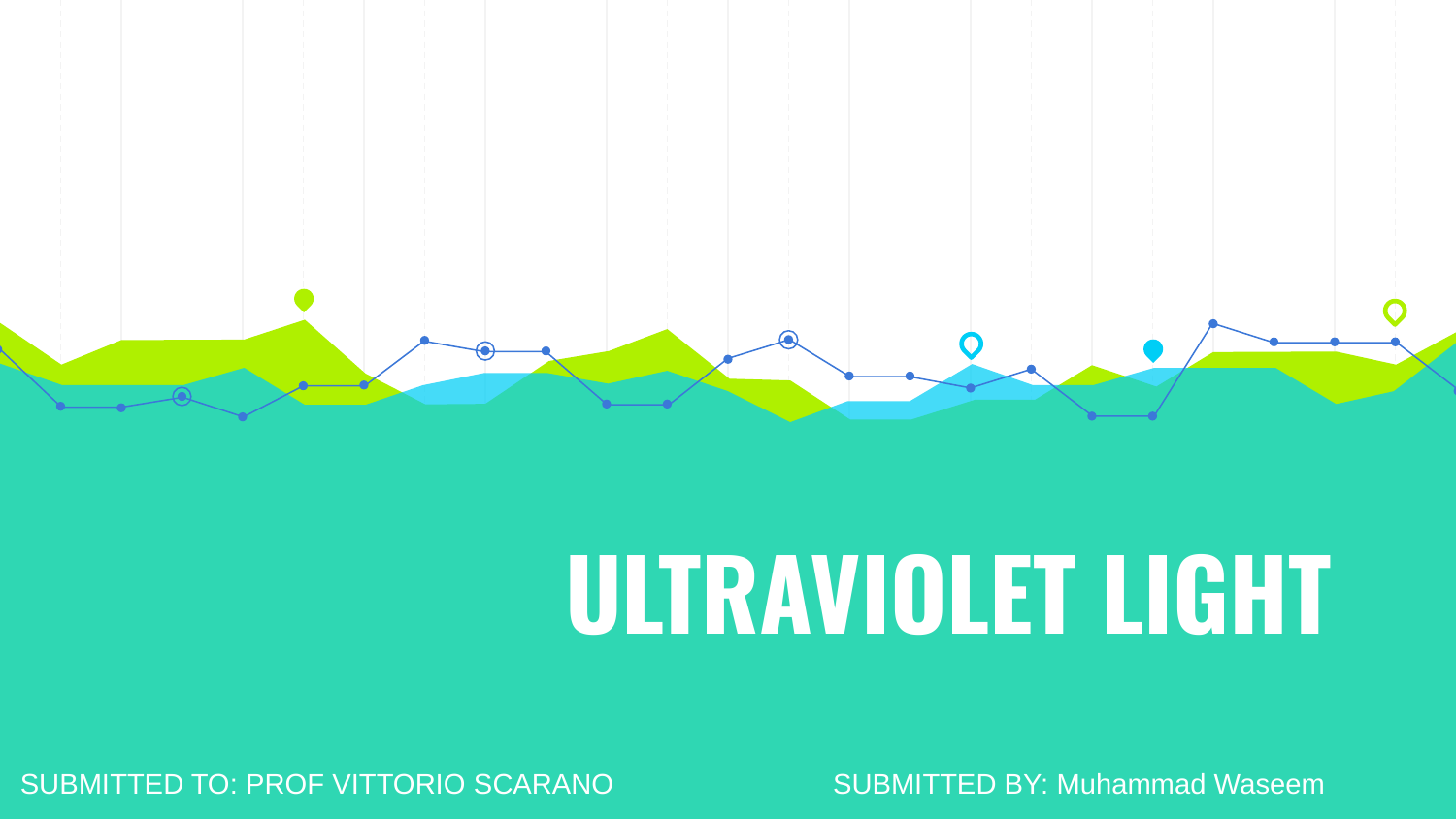

# ULTRAVIOLET LIGHT
SUBMITTED TO: PROF VITTORIO SCARANO
SUBMITTED BY: Muhammad Waseem